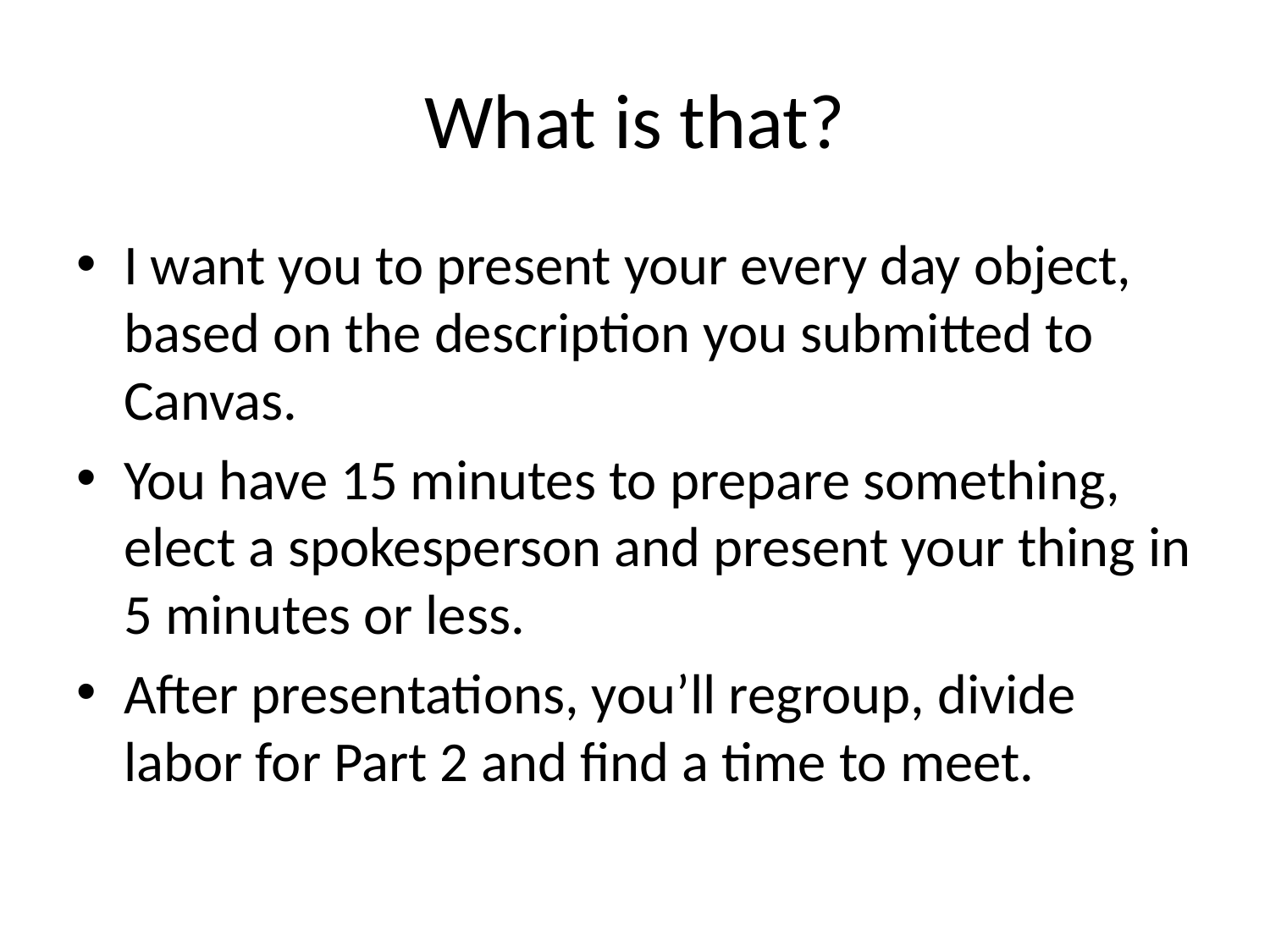

# What is that?
I want you to present your every day object, based on the description you submitted to Canvas.
You have 15 minutes to prepare something, elect a spokesperson and present your thing in 5 minutes or less.
After presentations, you’ll regroup, divide labor for Part 2 and find a time to meet.